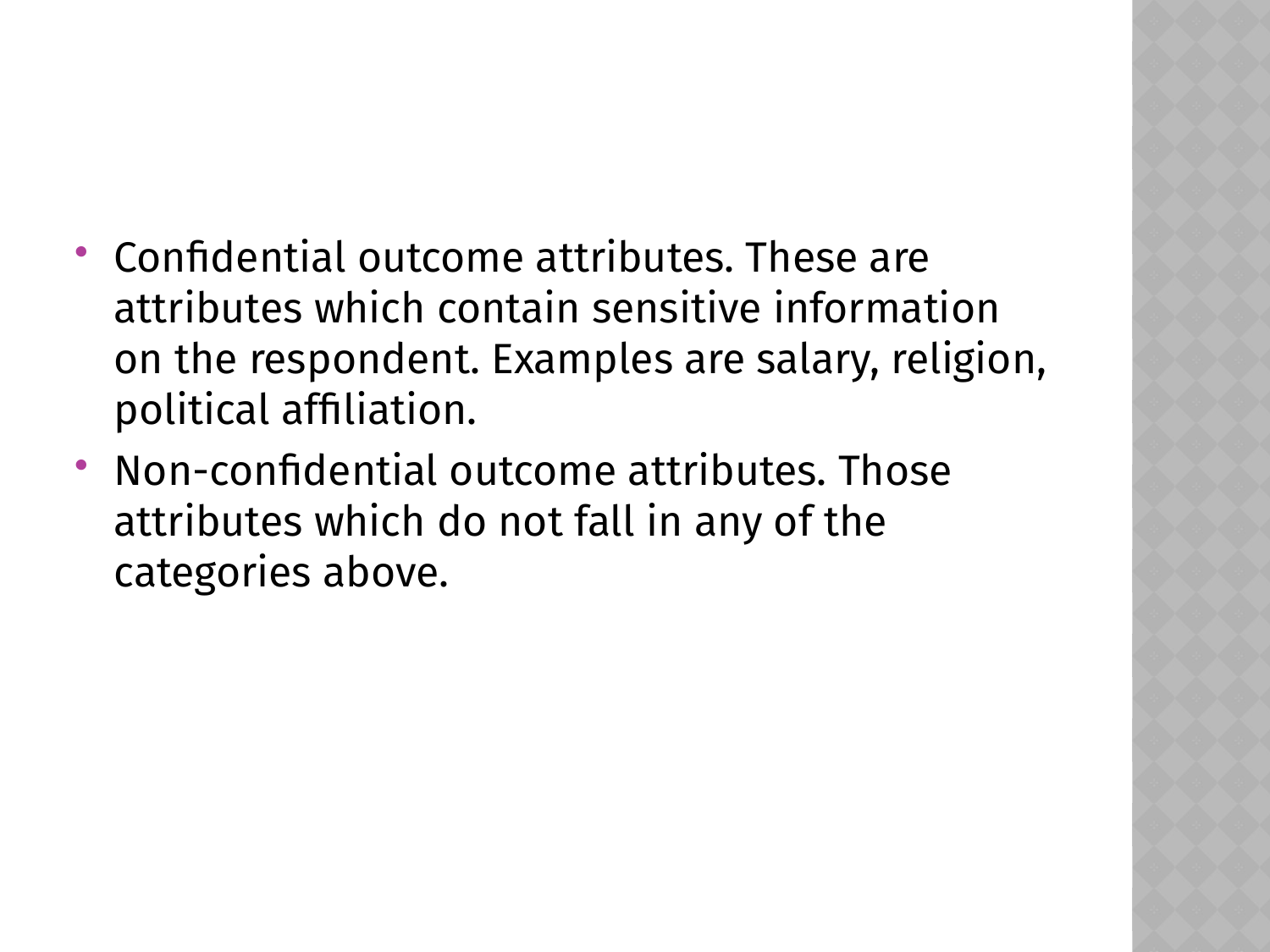

#
Confidential outcome attributes. These are attributes which contain sensitive information on the respondent. Examples are salary, religion, political affiliation.
Non-confidential outcome attributes. Those attributes which do not fall in any of the categories above.